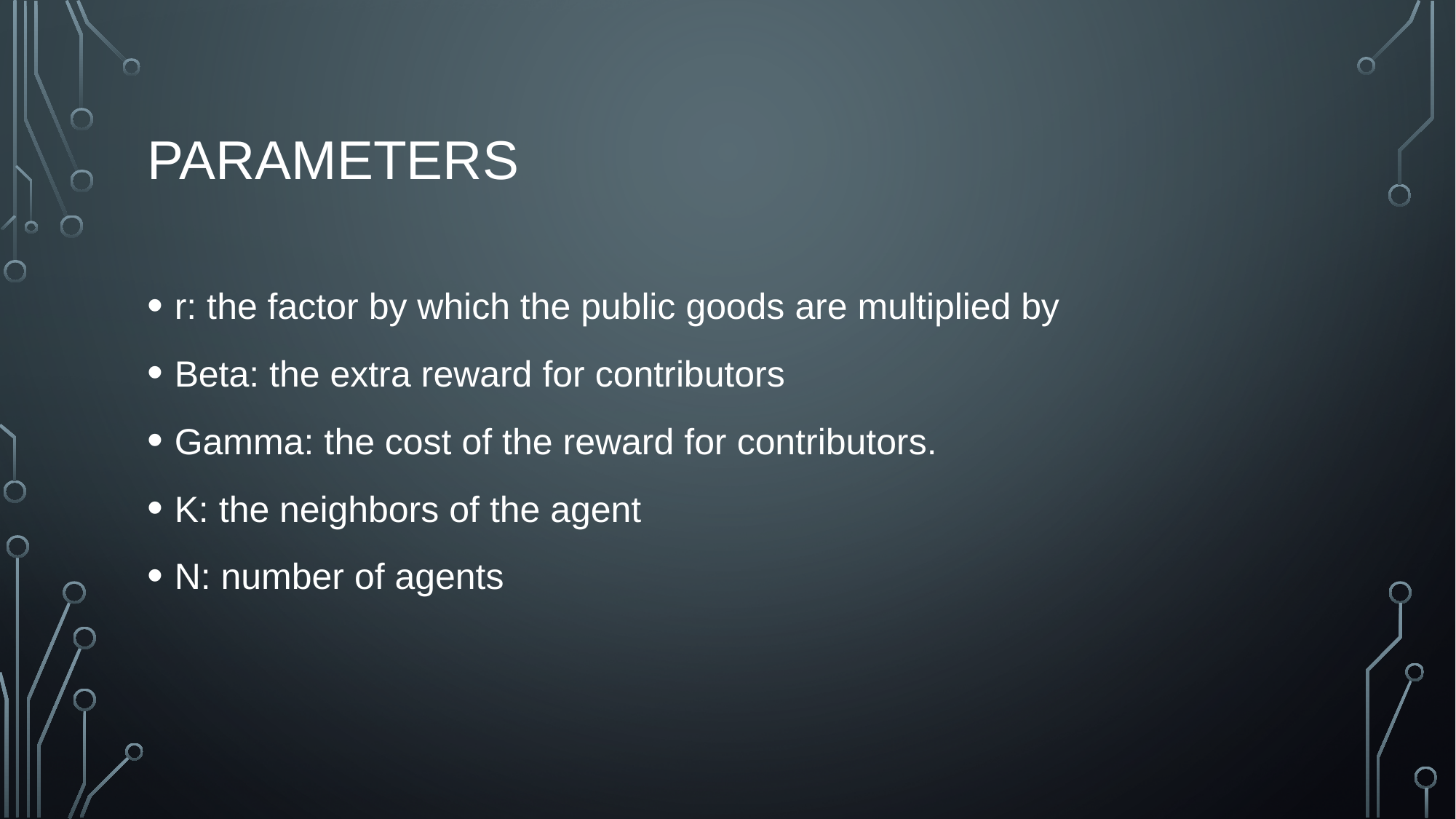

# Parameters
r: the factor by which the public goods are multiplied by
Beta: the extra reward for contributors
Gamma: the cost of the reward for contributors.
K: the neighbors of the agent
N: number of agents